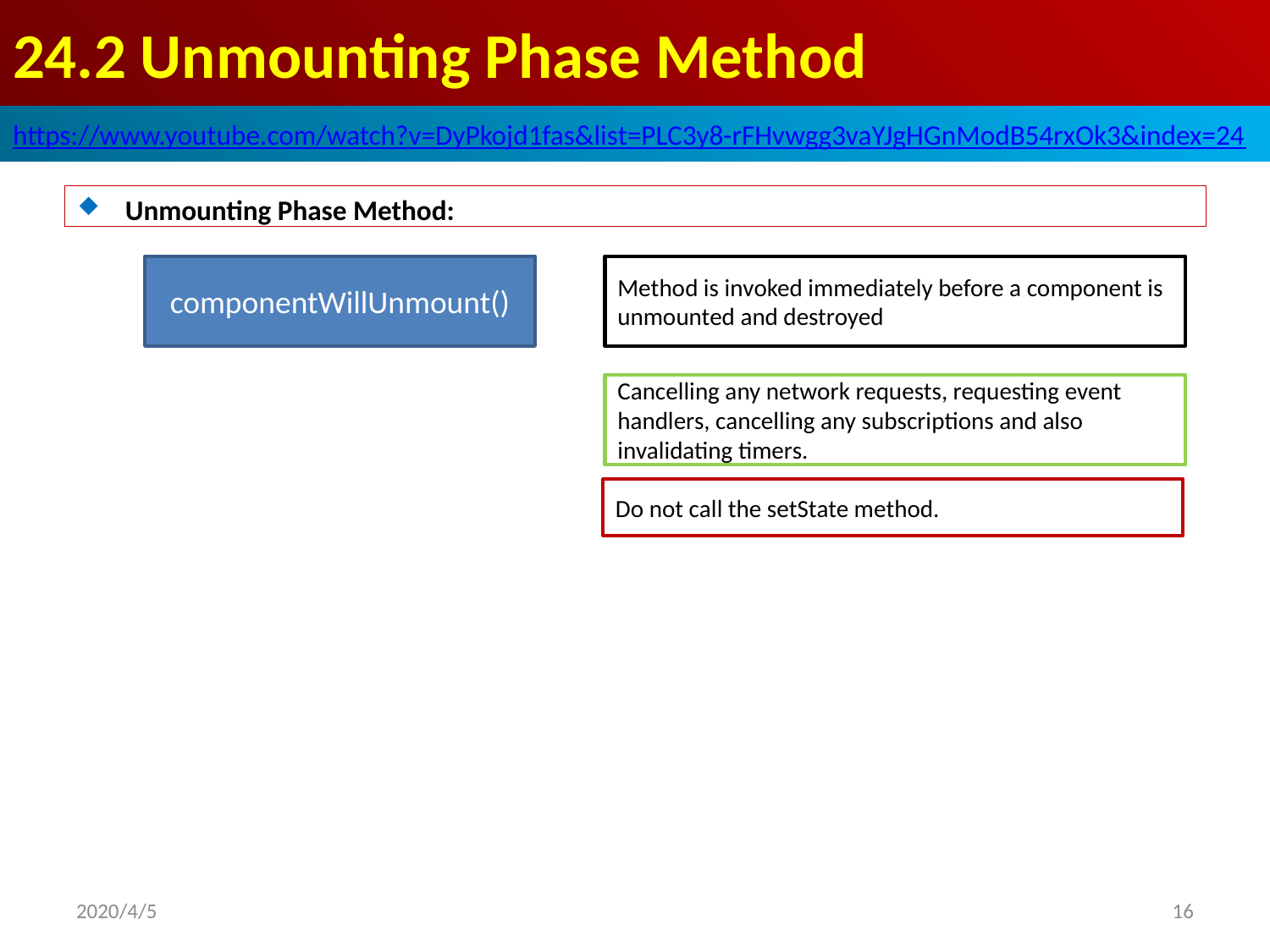

# 24.2 Unmounting Phase Method
https://www.youtube.com/watch?v=DyPkojd1fas&list=PLC3y8-rFHvwgg3vaYJgHGnModB54rxOk3&index=24
Unmounting Phase Method:
componentWillUnmount()
Method is invoked immediately before a component is unmounted and destroyed
Cancelling any network requests, requesting event handlers, cancelling any subscriptions and also invalidating timers.
Do not call the setState method.
2020/4/5
16